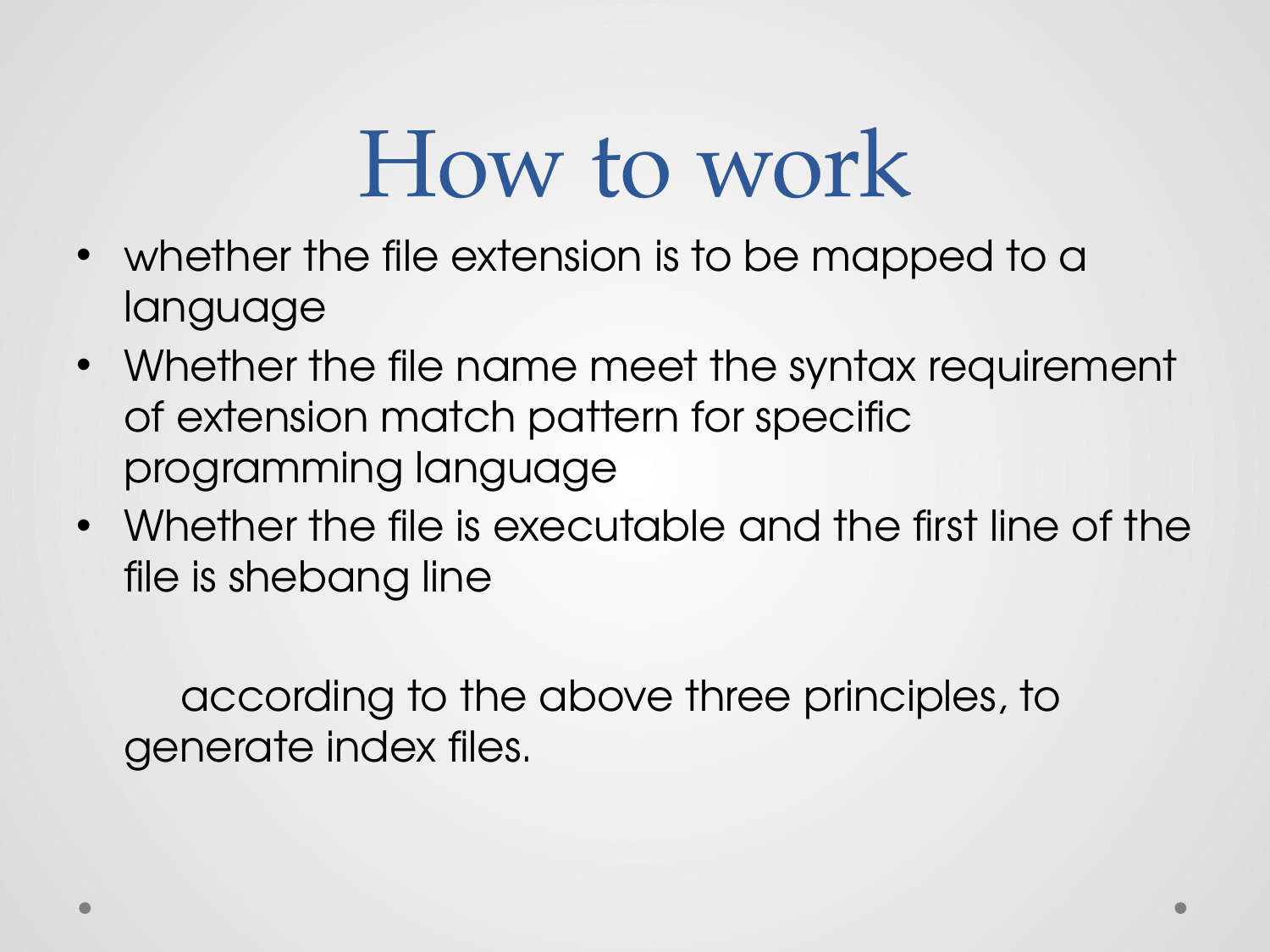

# How to work
whether the file extension is to be mapped to a language
Whether the file name meet the syntax requirement of extension match pattern for specific programming language
Whether the file is executable and the first line of the file is shebang line

         according to the above three principles, to generate index files.